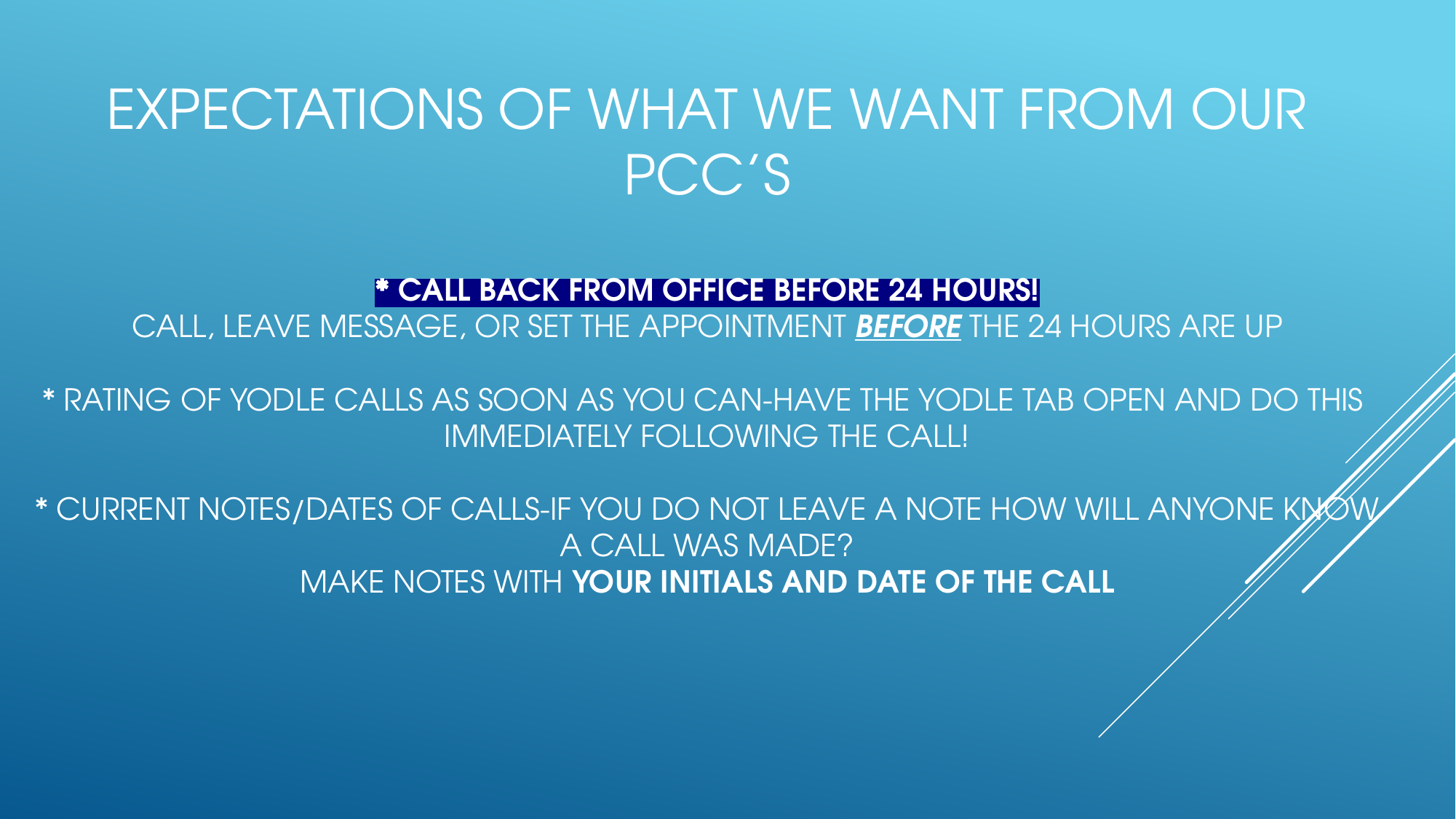

# Expectations of what we want from our PCC’S * Call back from office before 24 hours! Call, leave message, or set the appointment before the 24 hours are up * Rating of Yodle calls as soon as you can-have the Yodle tab open and do this  immediately following the call! * Current notes/dates of calls-if you do not leave a note how will anyone know a call was made? Make notes with your initials and date of the call